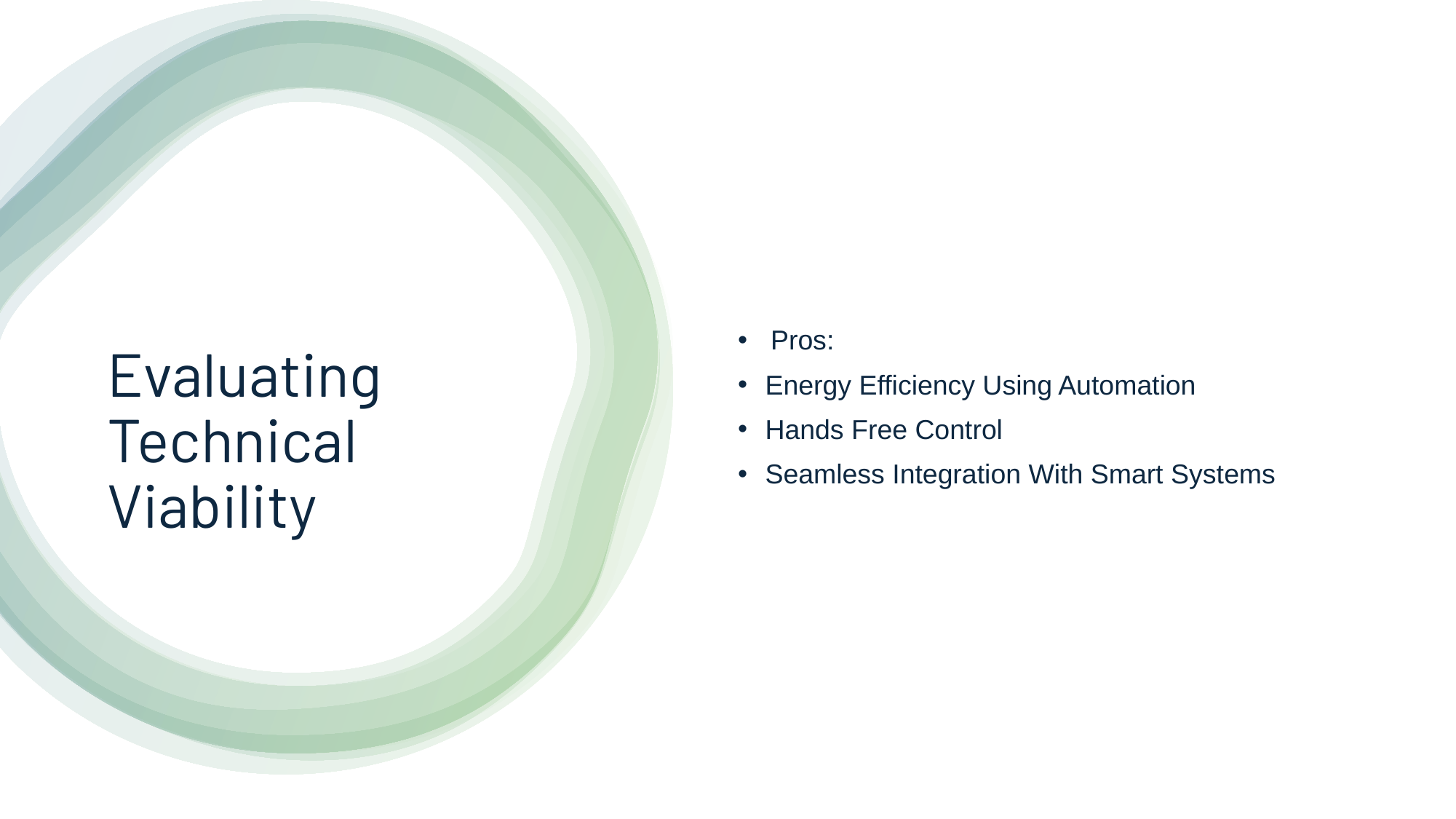

Pros:
Energy Efficiency Using Automation
Hands Free Control
Seamless Integration With Smart Systems
# Evaluating Technical Viability